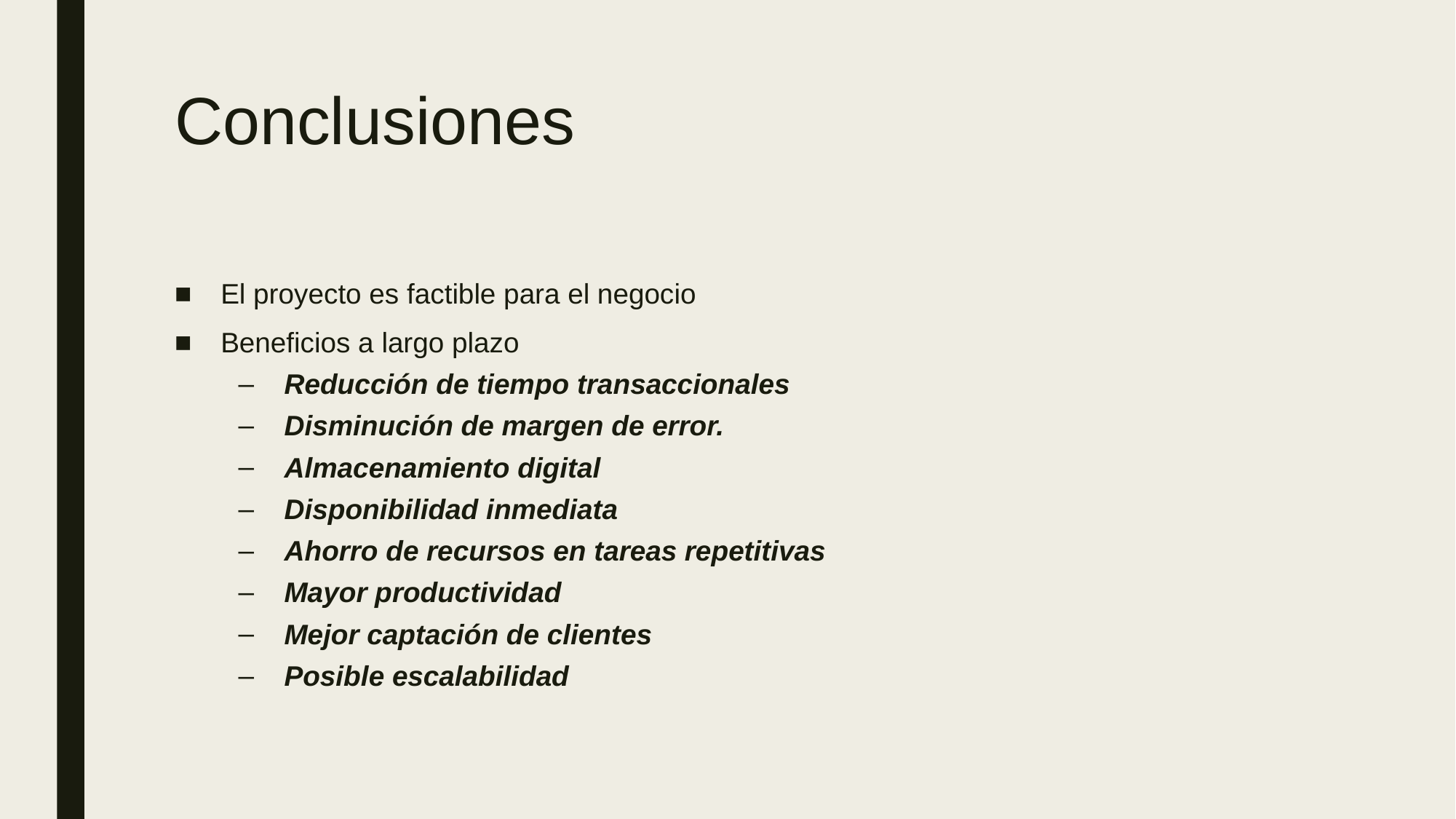

# Conclusiones
El proyecto es factible para el negocio
Beneficios a largo plazo
Reducción de tiempo transaccionales
Disminución de margen de error.
Almacenamiento digital
Disponibilidad inmediata
Ahorro de recursos en tareas repetitivas
Mayor productividad
Mejor captación de clientes
Posible escalabilidad